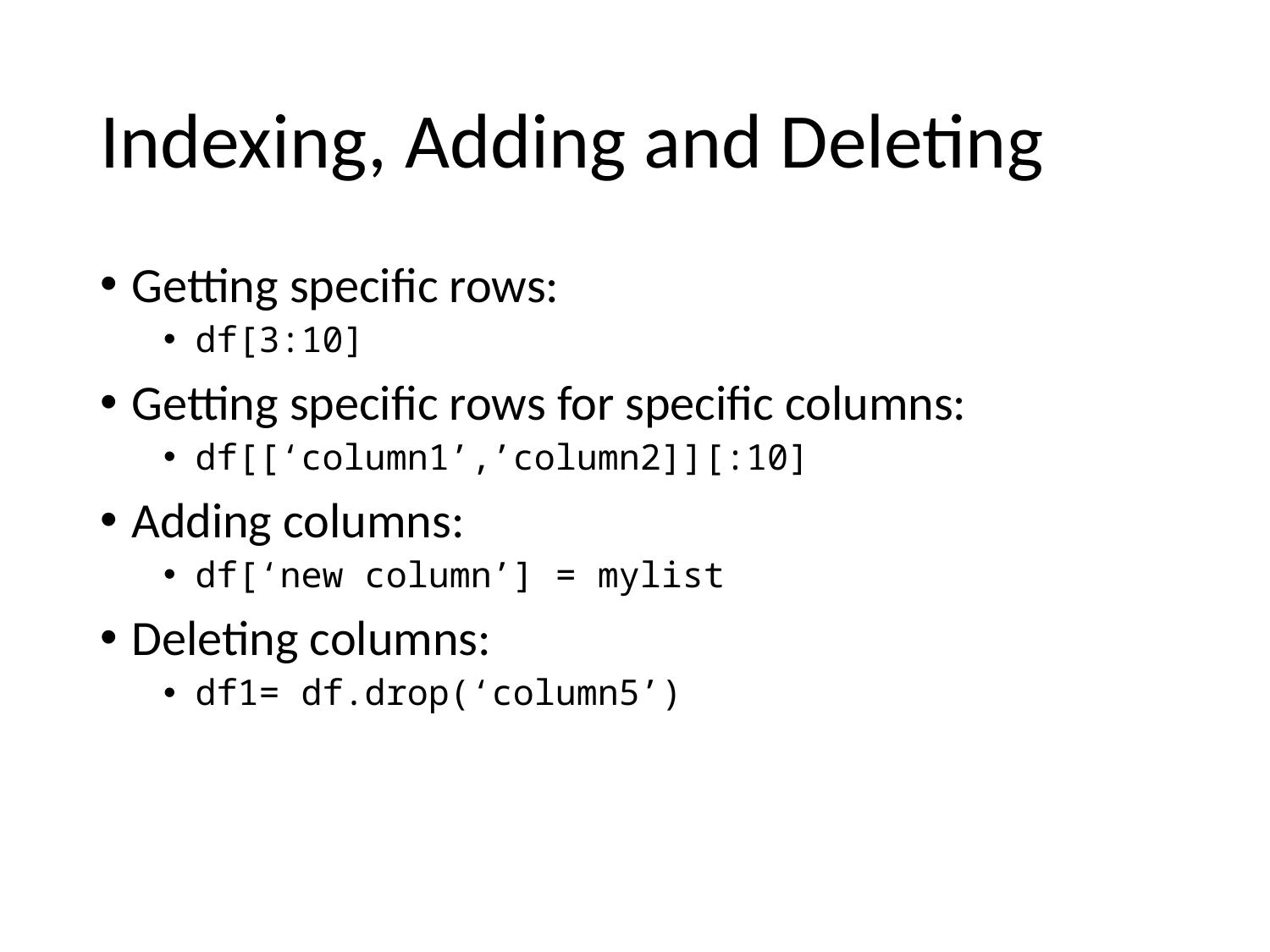

# Indexing, Adding and Deleting
Getting specific rows:
df[3:10]
Getting specific rows for specific columns:
df[[‘column1’,’column2]][:10]
Adding columns:
df[‘new column’] = mylist
Deleting columns:
df1= df.drop(‘column5’)